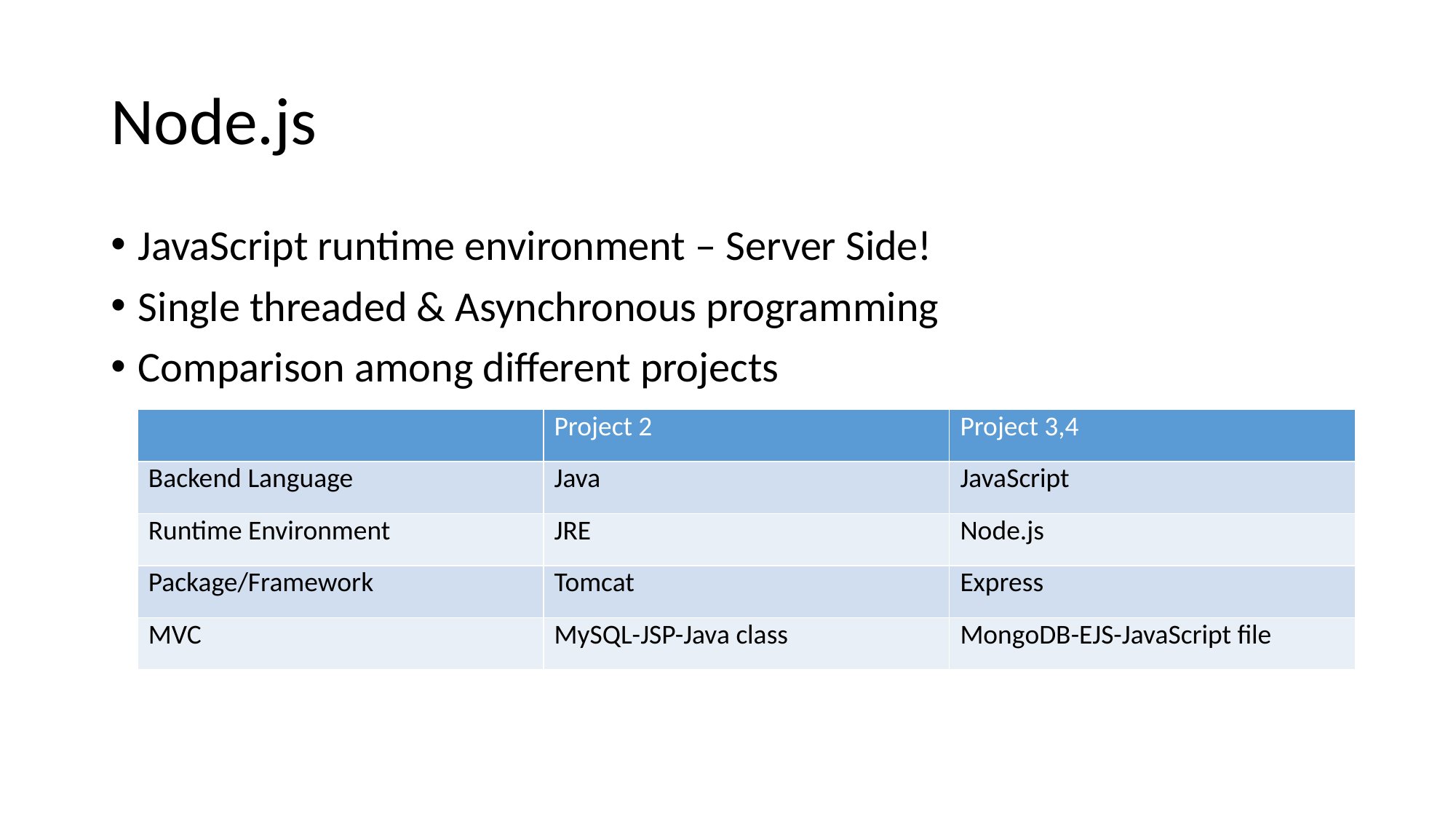

# Node.js
JavaScript runtime environment – Server Side!
Single threaded & Asynchronous programming
Comparison among different projects
|  | Project 2 | Project 3,4 |
| --- | --- | --- |
| Backend Language | Java | JavaScript |
| Runtime Environment | JRE | Node.js |
| Package/Framework | Tomcat | Express |
| MVC | MySQL-JSP-Java class | MongoDB-EJS-JavaScript file |